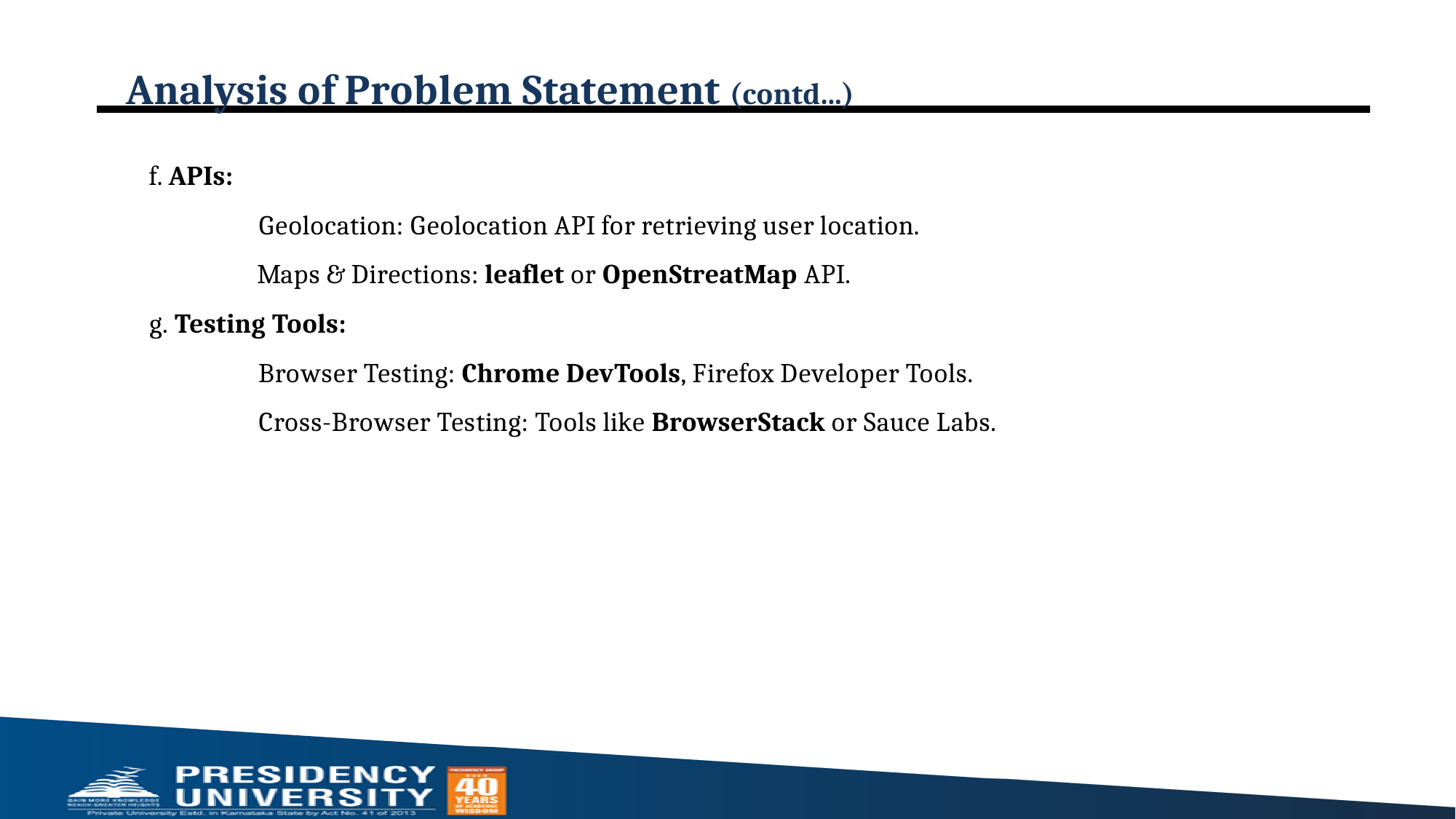

# Analysis of Problem Statement (contd...)
	f. APIs:
  		Geolocation: Geolocation API for retrieving user location.
  		Maps & Directions: leaflet or OpenStreatMap API.
	g. Testing Tools:
  		Browser Testing: Chrome DevTools, Firefox Developer Tools.
  		Cross-Browser Testing: Tools like BrowserStack or Sauce Labs.